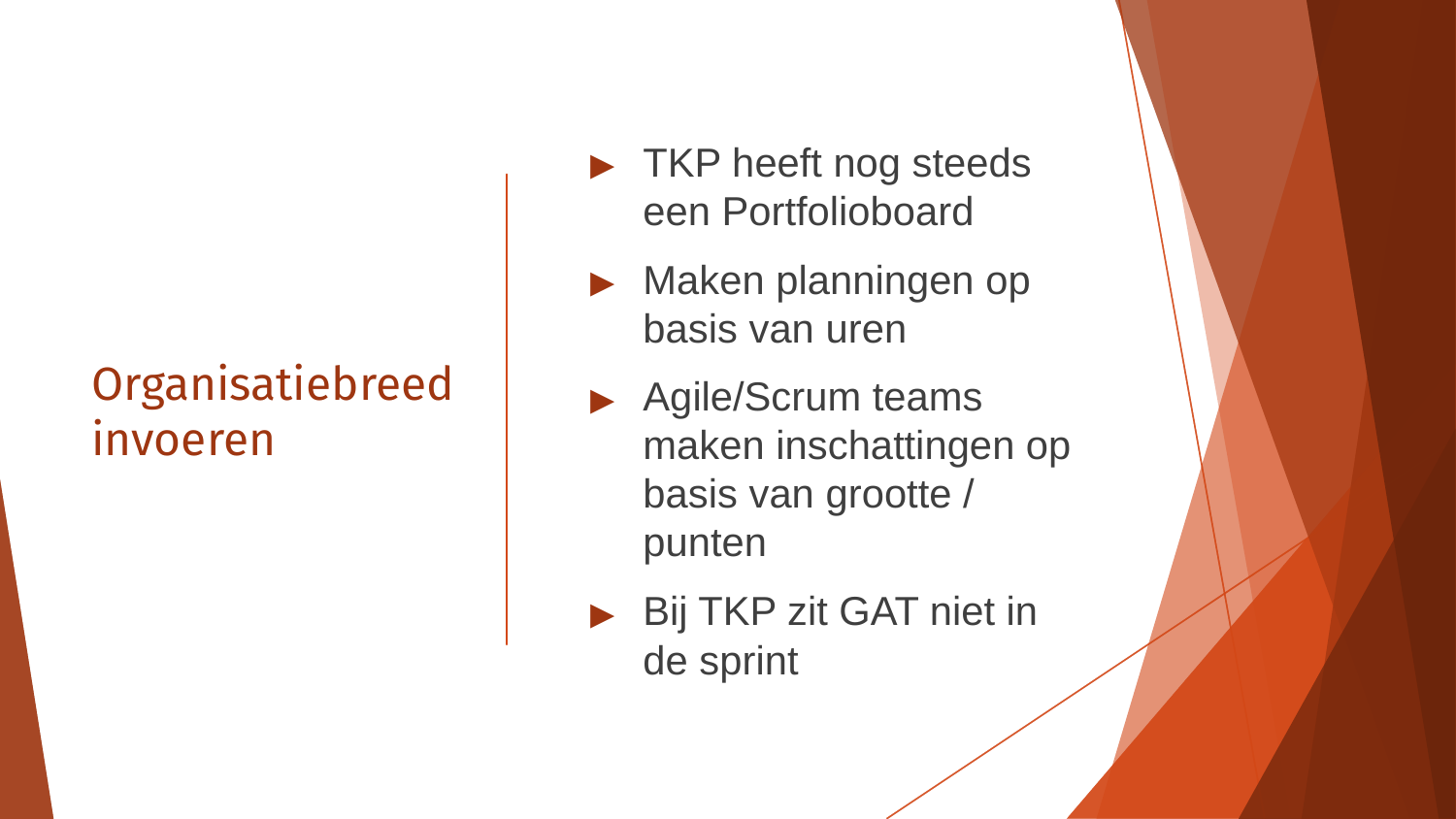

# Organisatiebreed invoeren
TKP heeft nog steeds een Portfolioboard
Maken planningen op basis van uren
Agile/Scrum teams maken inschattingen op basis van grootte / punten
Bij TKP zit GAT niet in de sprint